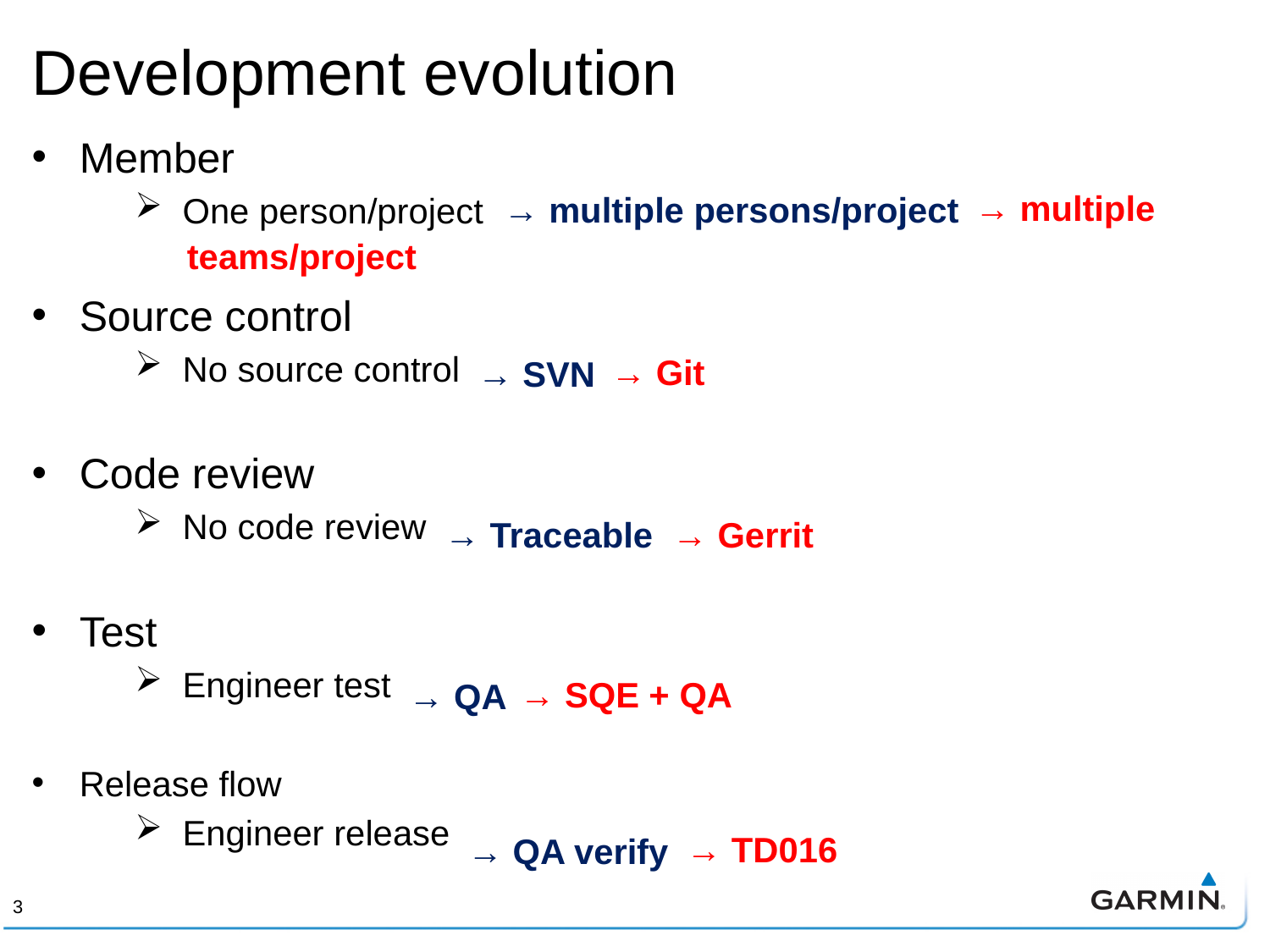

# Development evolution
Member
One person/project

Source control
No source control

Code review
No code review

Test
Engineer test

Release flow
Engineer release

→ multiple
→ multiple persons/project
teams/project
→ Git
→ SVN
→ Traceable
→ Gerrit
→ SQE + QA
→ QA
→ TD016
→ QA verify
3